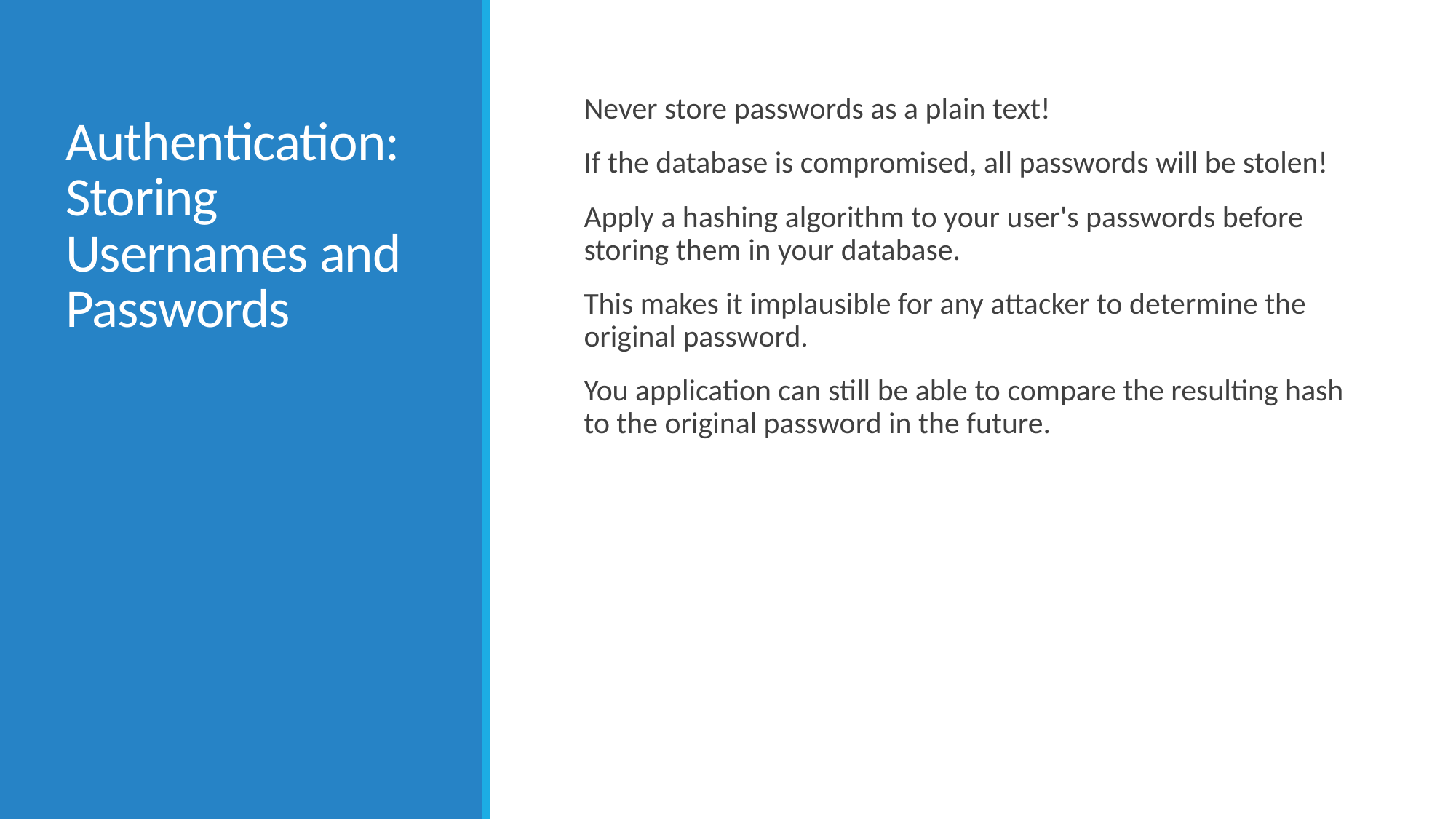

# Authentication: Storing Usernames and Passwords
Never store passwords as a plain text!
If the database is compromised, all passwords will be stolen!
Apply a hashing algorithm to your user's passwords before storing them in your database.
This makes it implausible for any attacker to determine the original password.
You application can still be able to compare the resulting hash to the original password in the future.